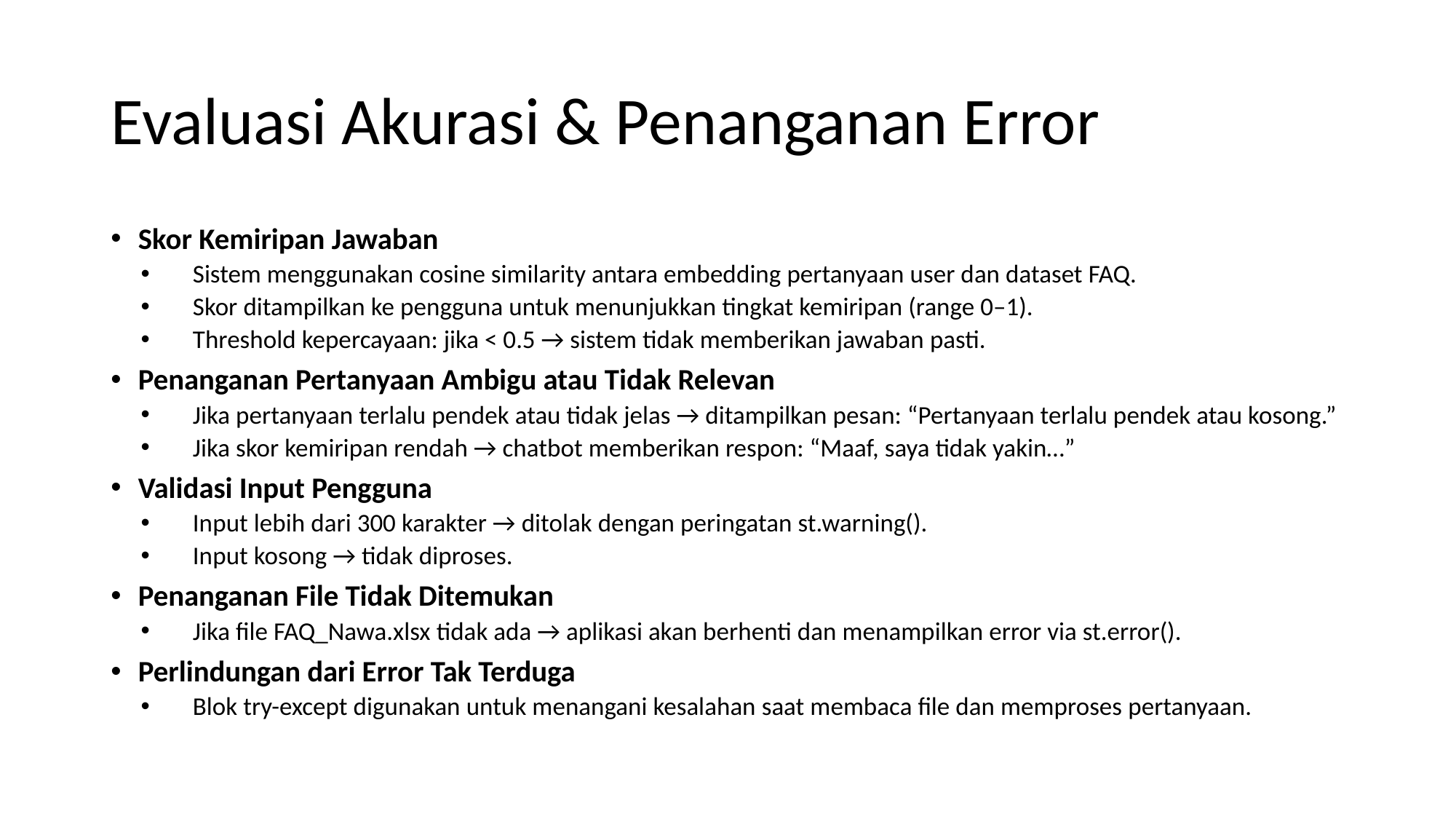

# Evaluasi Akurasi & Penanganan Error
Skor Kemiripan Jawaban
Sistem menggunakan cosine similarity antara embedding pertanyaan user dan dataset FAQ.
Skor ditampilkan ke pengguna untuk menunjukkan tingkat kemiripan (range 0–1).
Threshold kepercayaan: jika < 0.5 → sistem tidak memberikan jawaban pasti.
Penanganan Pertanyaan Ambigu atau Tidak Relevan
Jika pertanyaan terlalu pendek atau tidak jelas → ditampilkan pesan: “Pertanyaan terlalu pendek atau kosong.”
Jika skor kemiripan rendah → chatbot memberikan respon: “Maaf, saya tidak yakin…”
Validasi Input Pengguna
Input lebih dari 300 karakter → ditolak dengan peringatan st.warning().
Input kosong → tidak diproses.
Penanganan File Tidak Ditemukan
Jika file FAQ_Nawa.xlsx tidak ada → aplikasi akan berhenti dan menampilkan error via st.error().
Perlindungan dari Error Tak Terduga
Blok try-except digunakan untuk menangani kesalahan saat membaca file dan memproses pertanyaan.